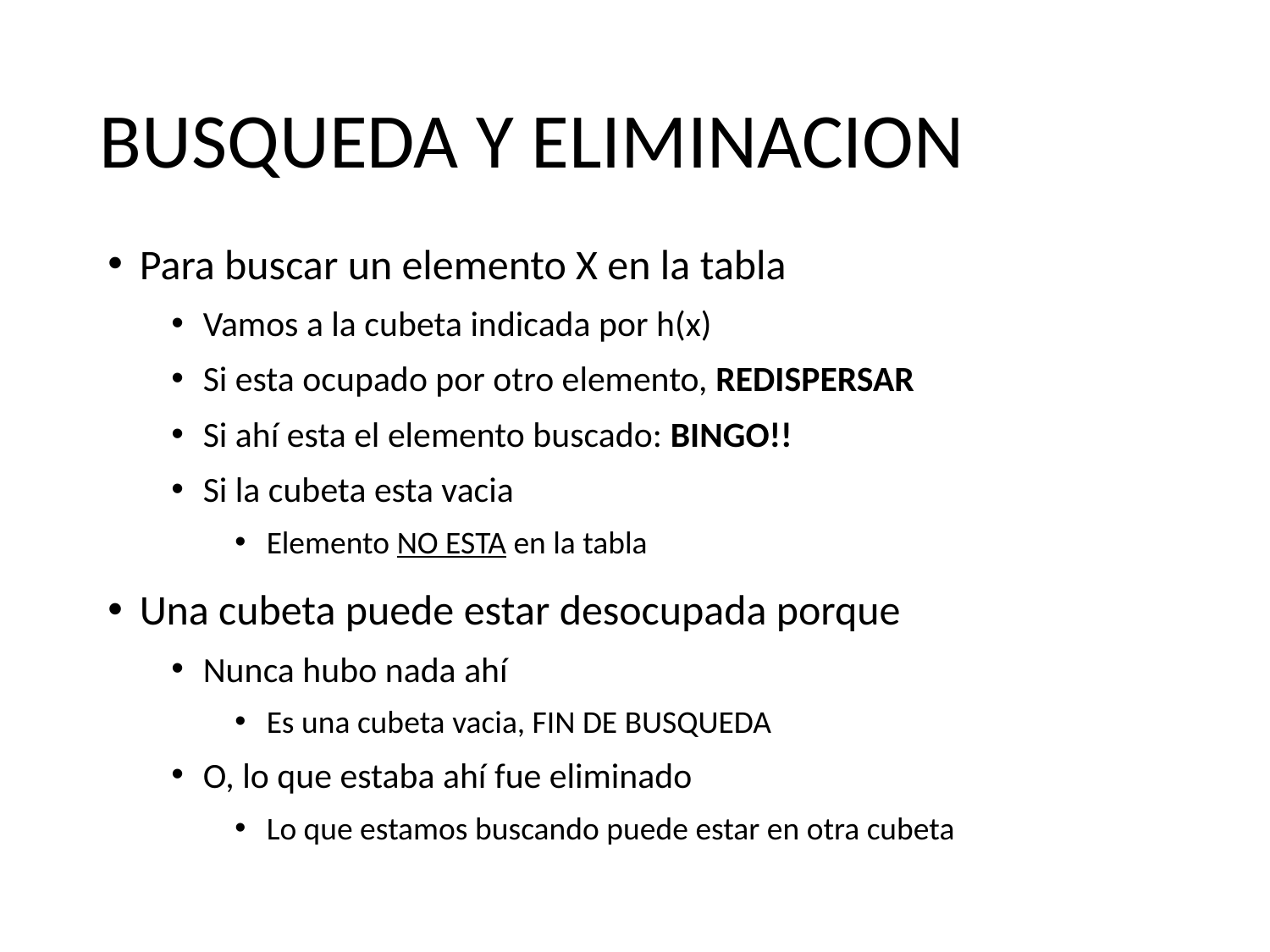

# BUSQUEDA Y ELIMINACION
Para buscar un elemento X en la tabla
Vamos a la cubeta indicada por h(x)
Si esta ocupado por otro elemento, REDISPERSAR
Si ahí esta el elemento buscado: BINGO!!
Si la cubeta esta vacia
Elemento NO ESTA en la tabla
Una cubeta puede estar desocupada porque
Nunca hubo nada ahí
Es una cubeta vacia, FIN DE BUSQUEDA
O, lo que estaba ahí fue eliminado
Lo que estamos buscando puede estar en otra cubeta